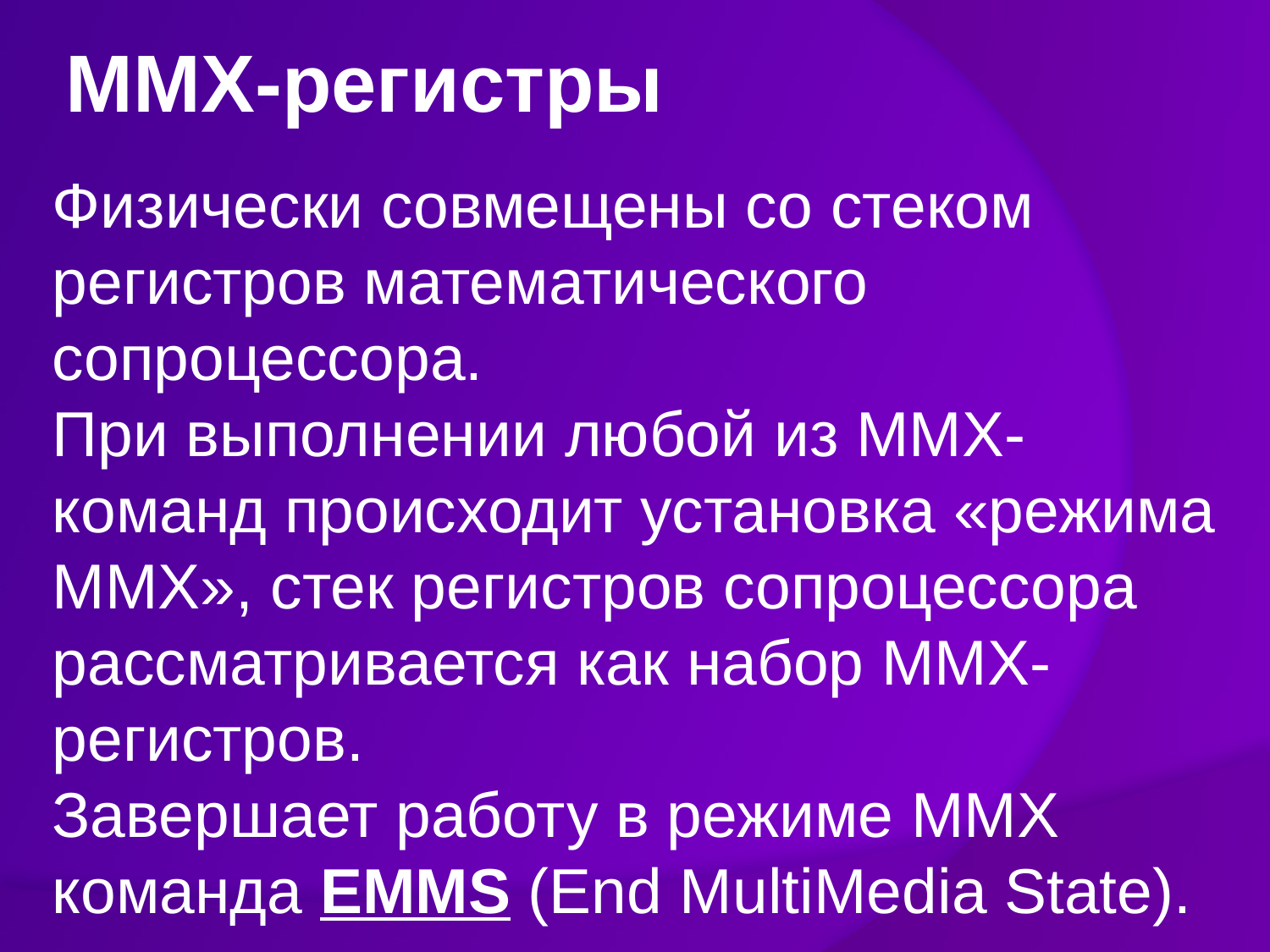

# MMX-регистры
Физически совмещены со стеком регистров математического сопроцессора.
При выполнении любой из MMX-команд происходит установка «режима MMX», стек регистров сопроцессора рассматривается как набор MMX-регистров.
Завершает работу в режиме MMX команда EMMS (End MultiMedia State).